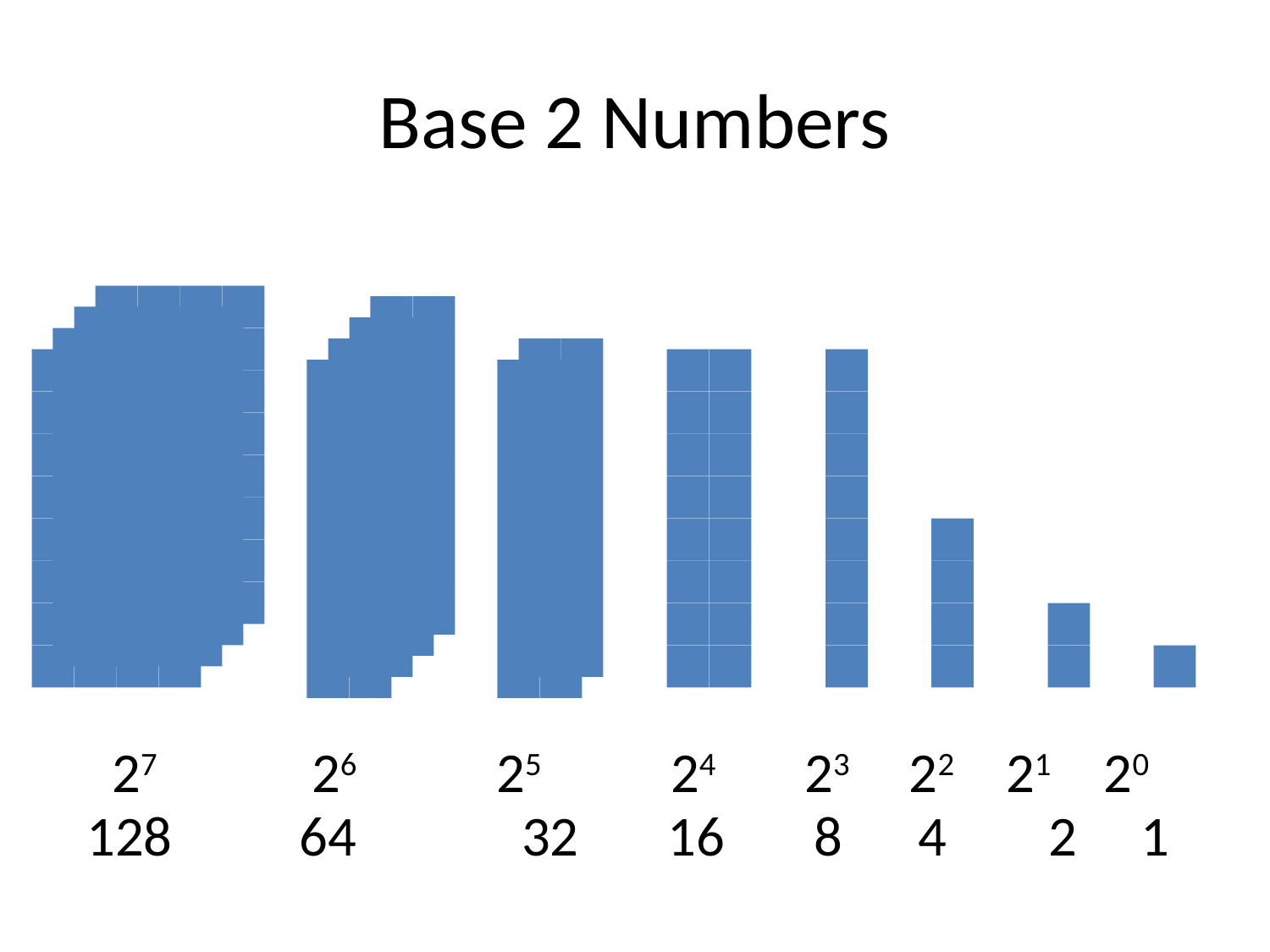

# Base 2 Numbers

  27             26           25           24       23        22       21     20
128          64             32       16       8      4        2     1